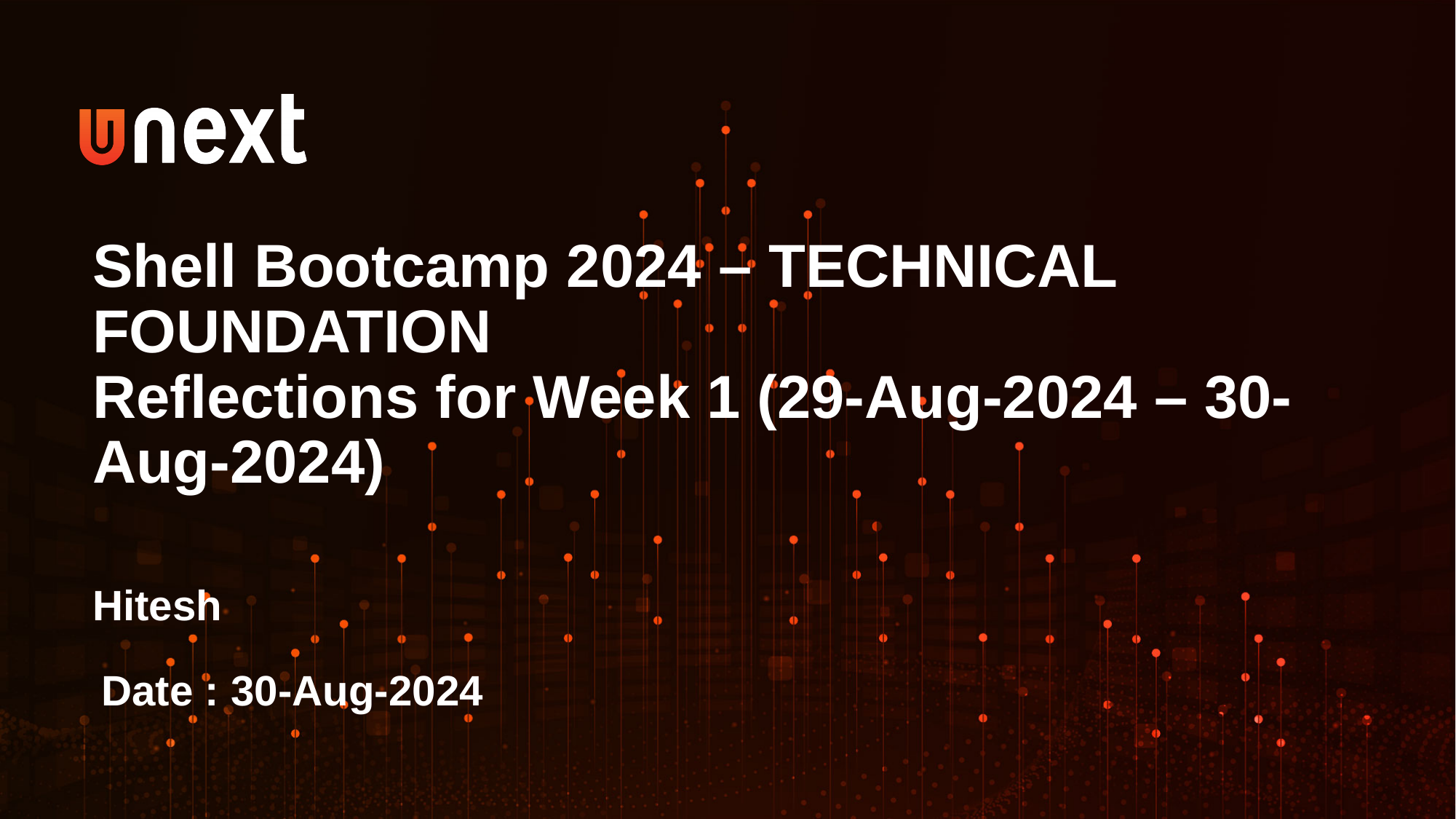

Shell Bootcamp 2024 – TECHNICAL FOUNDATION
Reflections for Week 1 (29-Aug-2024 – 30-Aug-2024)
Hitesh
Date : 30-Aug-2024